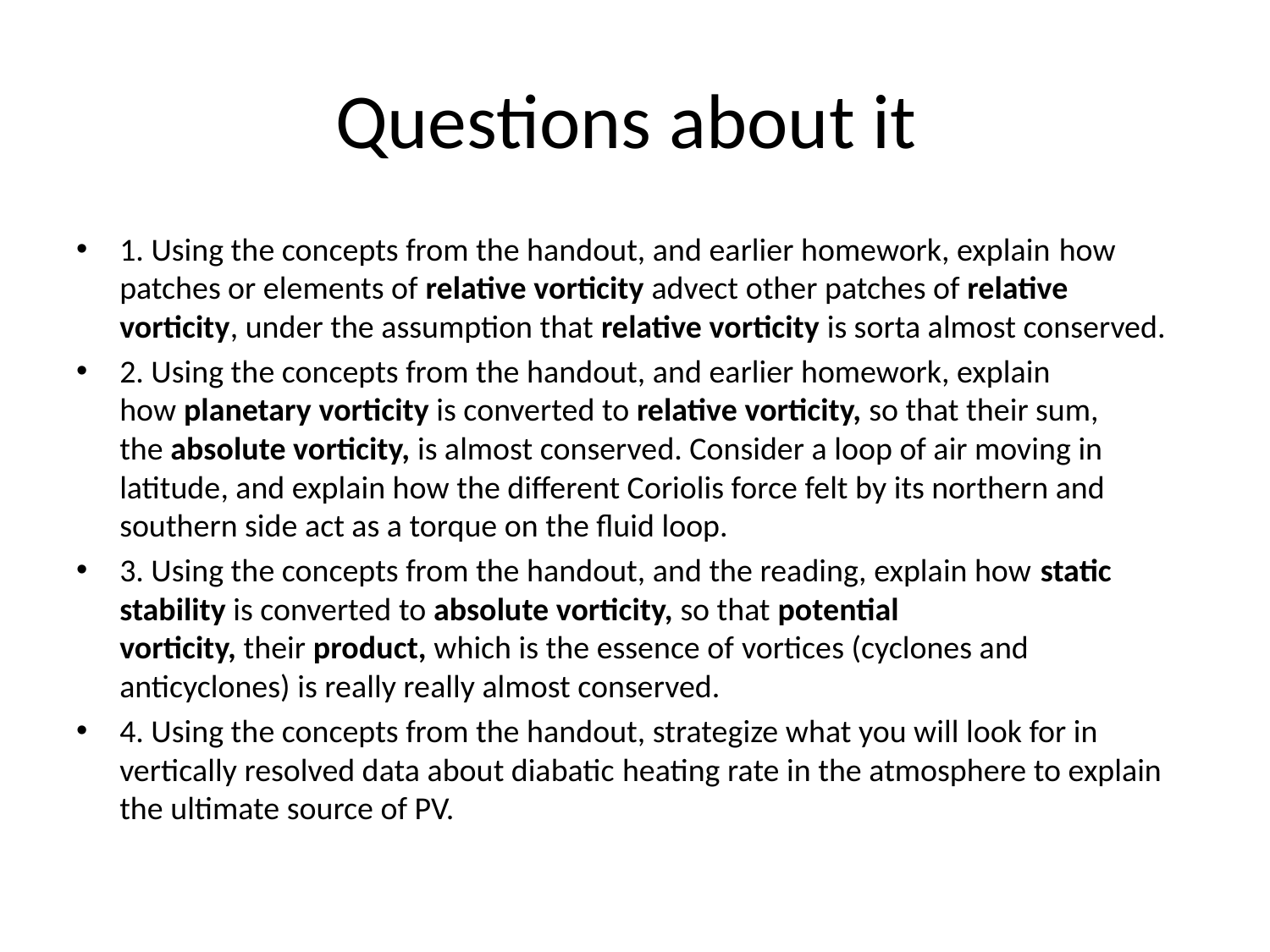

# Questions about it
1. Using the concepts from the handout, and earlier homework, explain how patches or elements of relative vorticity advect other patches of relative vorticity, under the assumption that relative vorticity is sorta almost conserved.
2. Using the concepts from the handout, and earlier homework, explain how planetary vorticity is converted to relative vorticity, so that their sum, the absolute vorticity, is almost conserved. Consider a loop of air moving in latitude, and explain how the different Coriolis force felt by its northern and southern side act as a torque on the fluid loop.
3. Using the concepts from the handout, and the reading, explain how static stability is converted to absolute vorticity, so that potential vorticity, their product, which is the essence of vortices (cyclones and anticyclones) is really really almost conserved.
4. Using the concepts from the handout, strategize what you will look for in vertically resolved data about diabatic heating rate in the atmosphere to explain the ultimate source of PV.